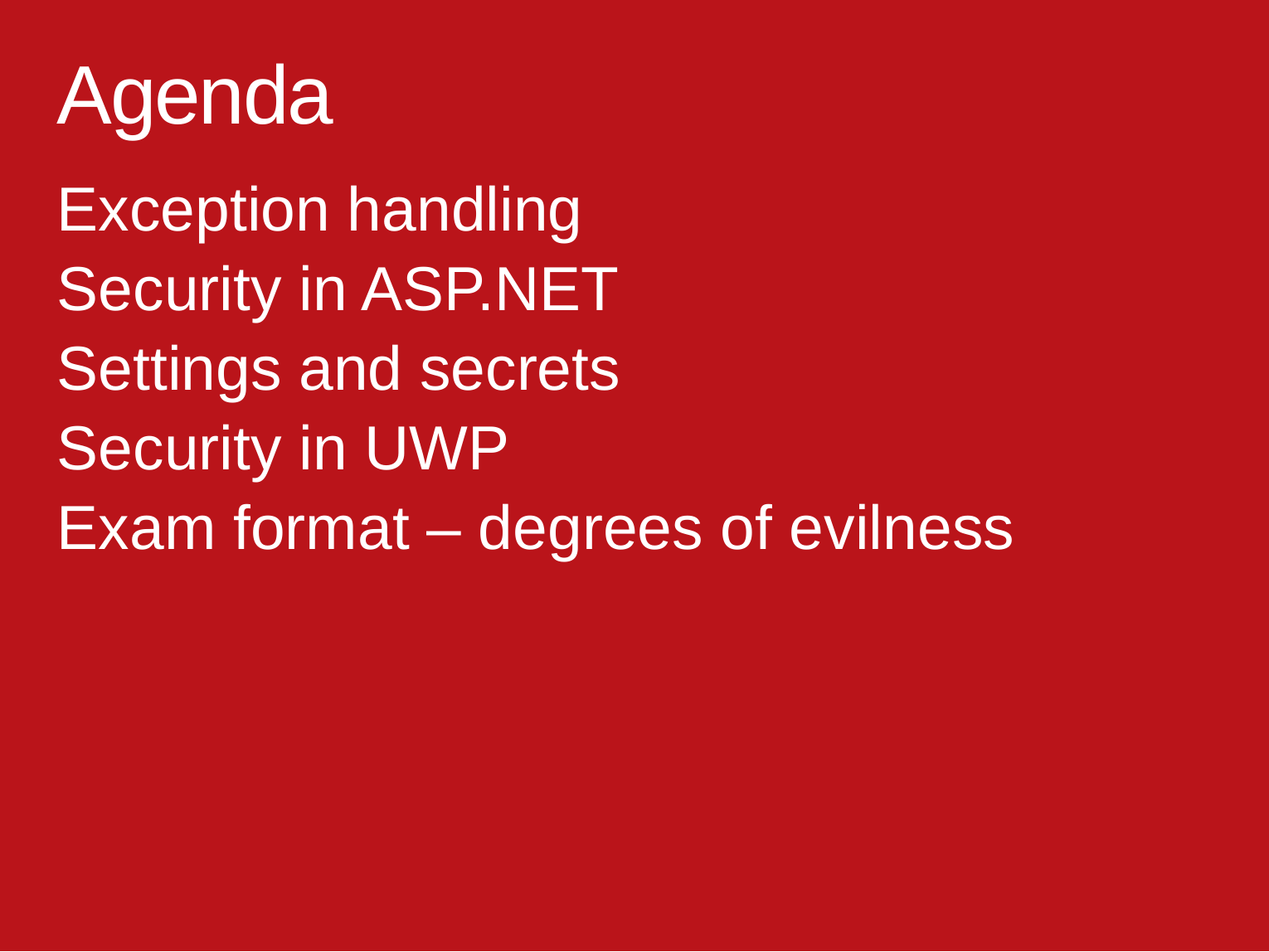

# Agenda
Exception handling
Security in ASP.NET
Settings and secrets
Security in UWP
Exam format – degrees of evilness